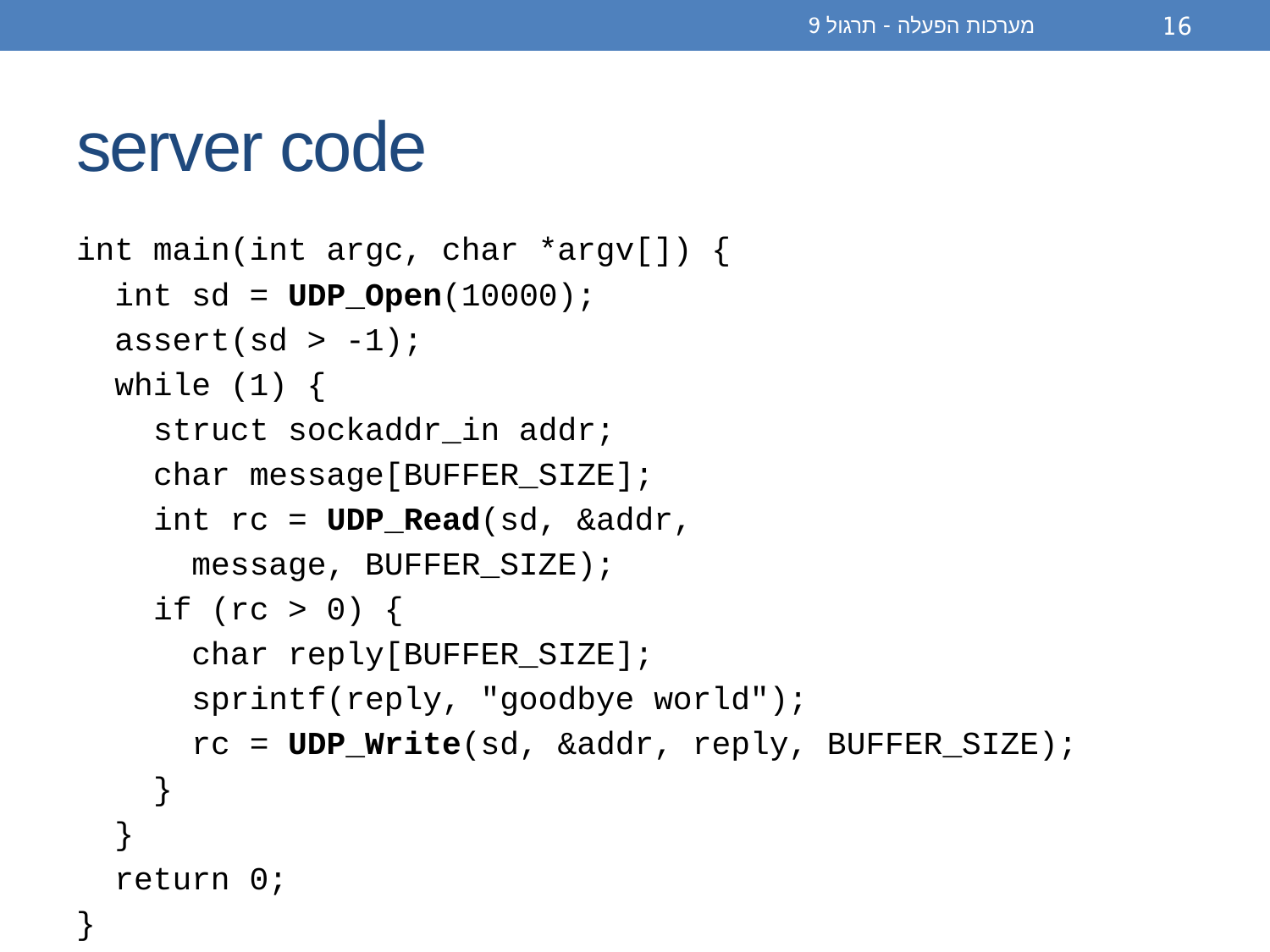

מערכות הפעלה - תרגול 9
16
# server code
int main(int argc, char *argv[]) {
  int sd = UDP_Open(10000);
  assert(sd > -1);
  while (1) {
    struct sockaddr_in addr;
    char message[BUFFER_SIZE];
    int rc = UDP_Read(sd, &addr,
      message, BUFFER_SIZE);
    if (rc > 0) {
      char reply[BUFFER_SIZE];
      sprintf(reply, "goodbye world");
      rc = UDP_Write(sd, &addr, reply, BUFFER_SIZE);
    }
  }
  return 0;
}